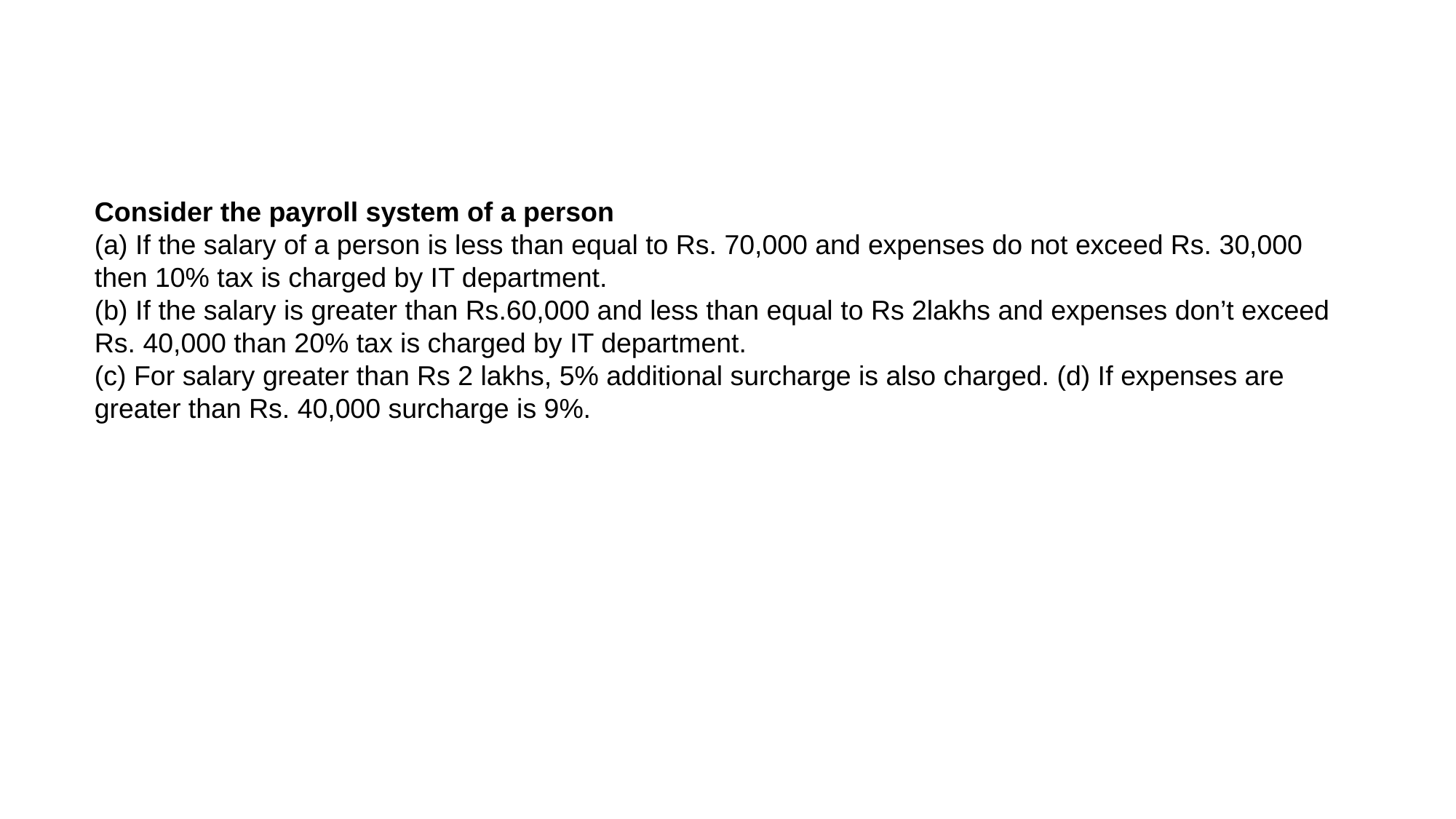

Consider the payroll system of a person
(a) If the salary of a person is less than equal to Rs. 70,000 and expenses do not exceed Rs. 30,000 then 10% tax is charged by IT department.
(b) If the salary is greater than Rs.60,000 and less than equal to Rs 2lakhs and expenses don’t exceed Rs. 40,000 than 20% tax is charged by IT department.
(c) For salary greater than Rs 2 lakhs, 5% additional surcharge is also charged. (d) If expenses are greater than Rs. 40,000 surcharge is 9%.